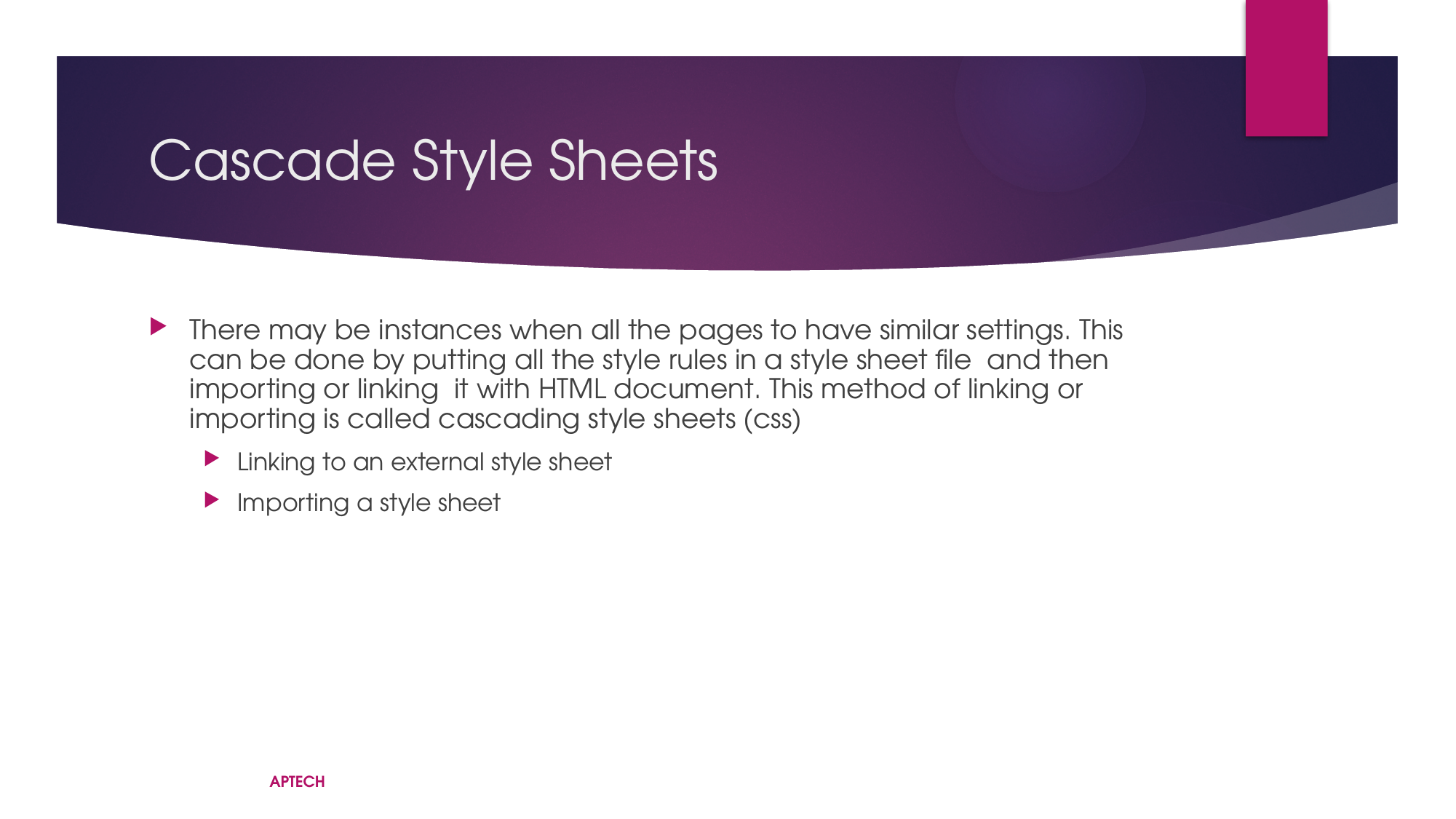

# Cascade Style Sheets
There may be instances when all the pages to have similar settings. This can be done by putting all the style rules in a style sheet file  and then importing or linking  it with HTML document. This method of linking or importing is called cascading style sheets (css)
Linking to an external style sheet
Importing a style sheet

APTECH